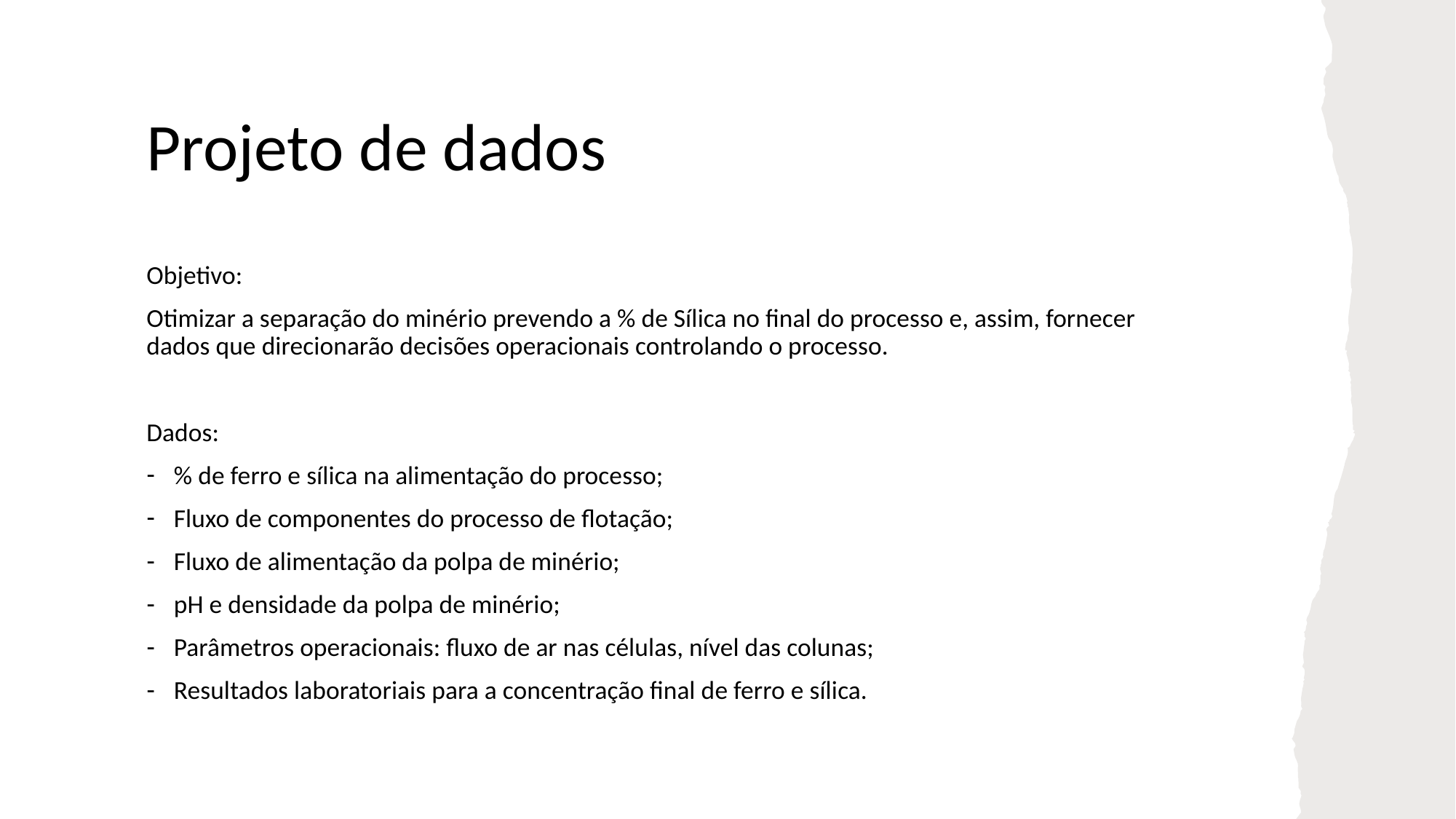

# Projeto de dados
Objetivo:
Otimizar a separação do minério prevendo a % de Sílica no final do processo e, assim, fornecer dados que direcionarão decisões operacionais controlando o processo.

Dados:
% de ferro e sílica na alimentação do processo;
Fluxo de componentes do processo de flotação;
Fluxo de alimentação da polpa de minério;
pH e densidade da polpa de minério;
Parâmetros operacionais: fluxo de ar nas células, nível das colunas;
Resultados laboratoriais para a concentração final de ferro e sílica.